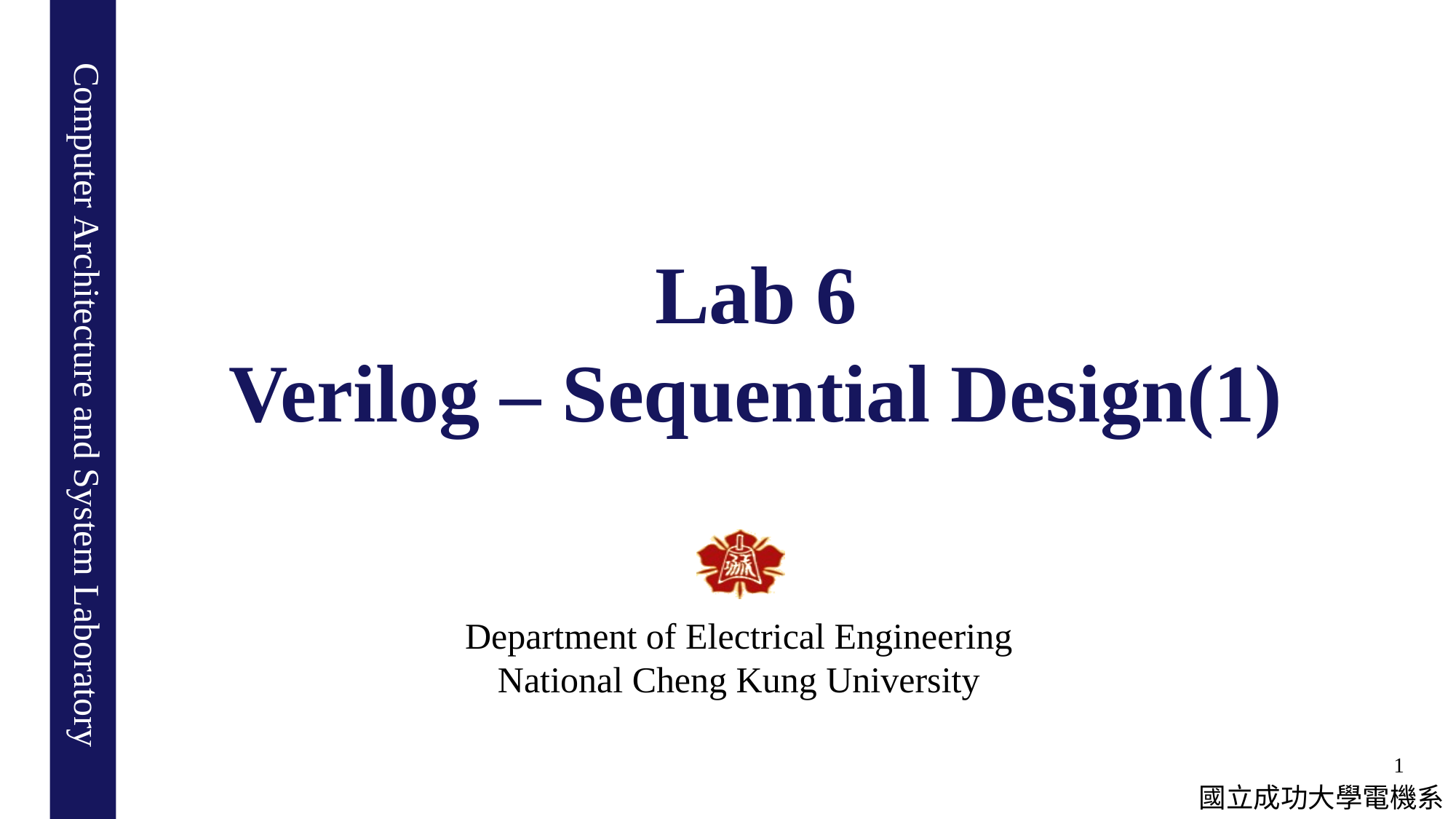

# Lab 6 Verilog – Sequential Design(1)
1